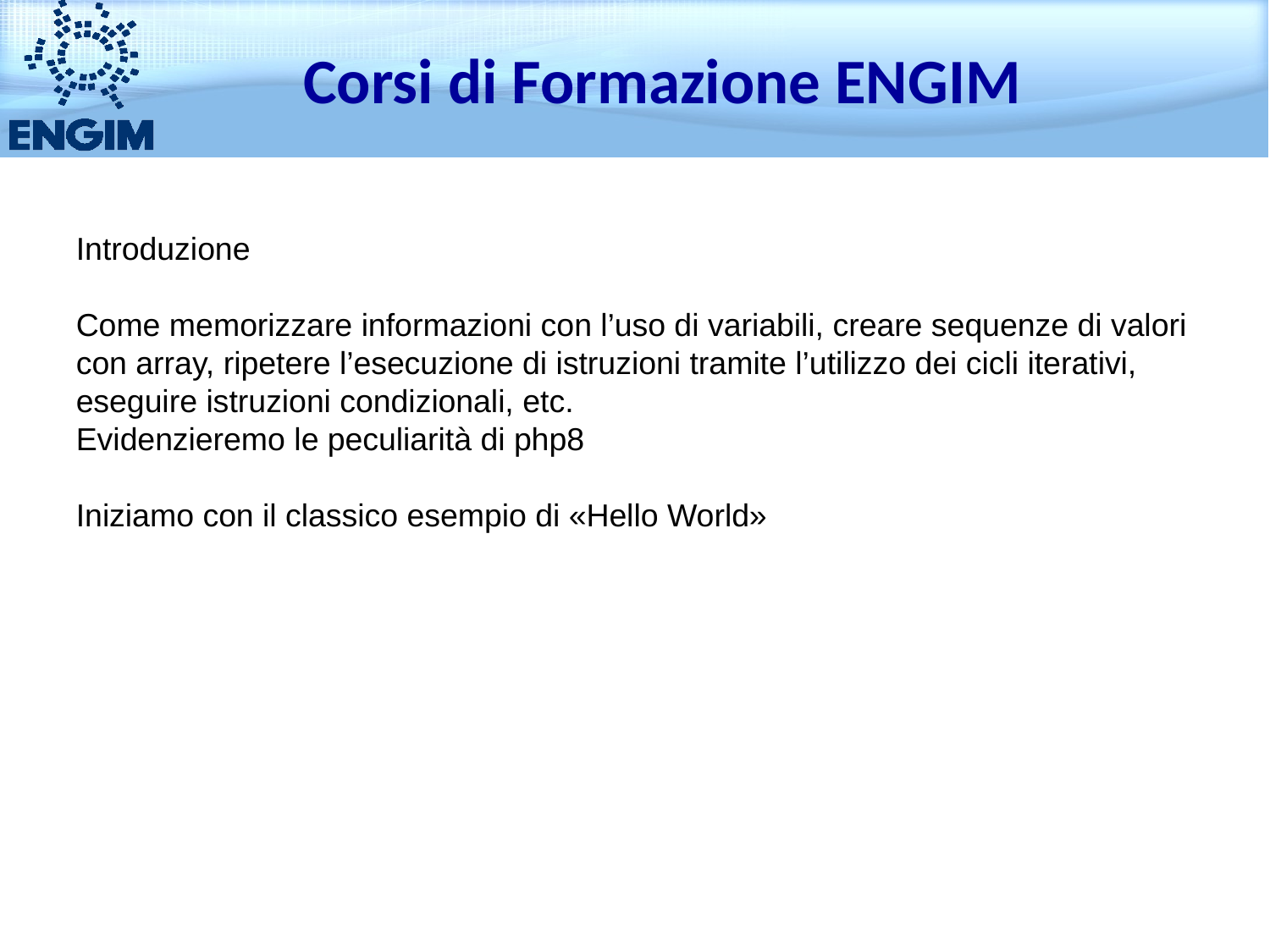

Corsi di Formazione ENGIM
Introduzione

Come memorizzare informazioni con l’uso di variabili, creare sequenze di valori con array, ripetere l’esecuzione di istruzioni tramite l’utilizzo dei cicli iterativi, eseguire istruzioni condizionali, etc.
Evidenzieremo le peculiarità di php8

Iniziamo con il classico esempio di «Hello World»